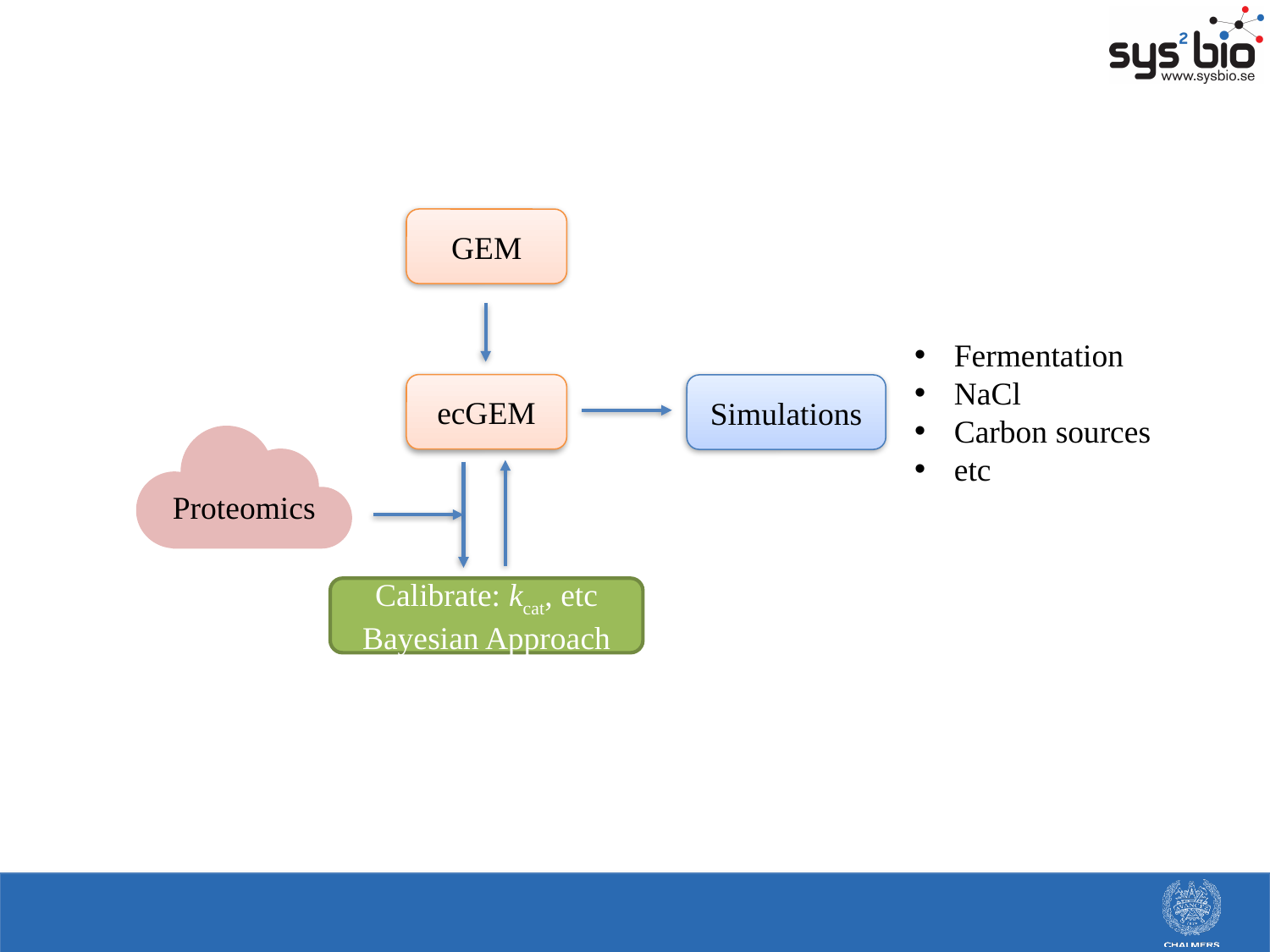

GEM
Fermentation
NaCl
Carbon sources
etc
ecGEM
Simulations

   Proteomics
Calibrate: kcat, etc
Bayesian Approach